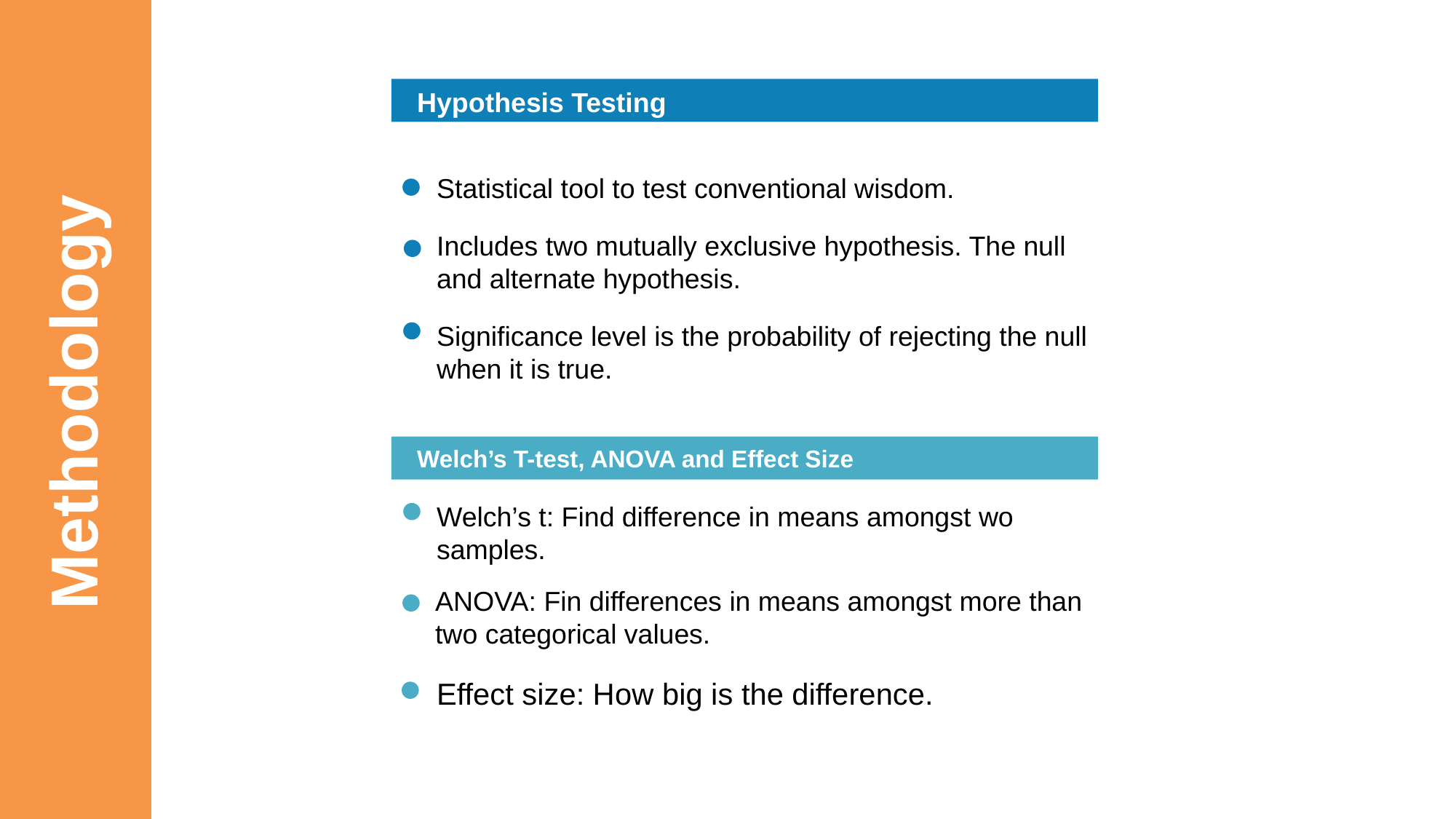

Hypothesis Testing
Statistical tool to test conventional wisdom.

Includes two mutually exclusive hypothesis. The null and alternate hypothesis.

Significance level is the probability of rejecting the null when it is true.

Methodology

Welch’s T-test, ANOVA and Effect Size
Welch’s t: Find difference in means amongst wo samples.

ANOVA: Fin differences in means amongst more than two categorical values.

Effect size: How big is the difference.